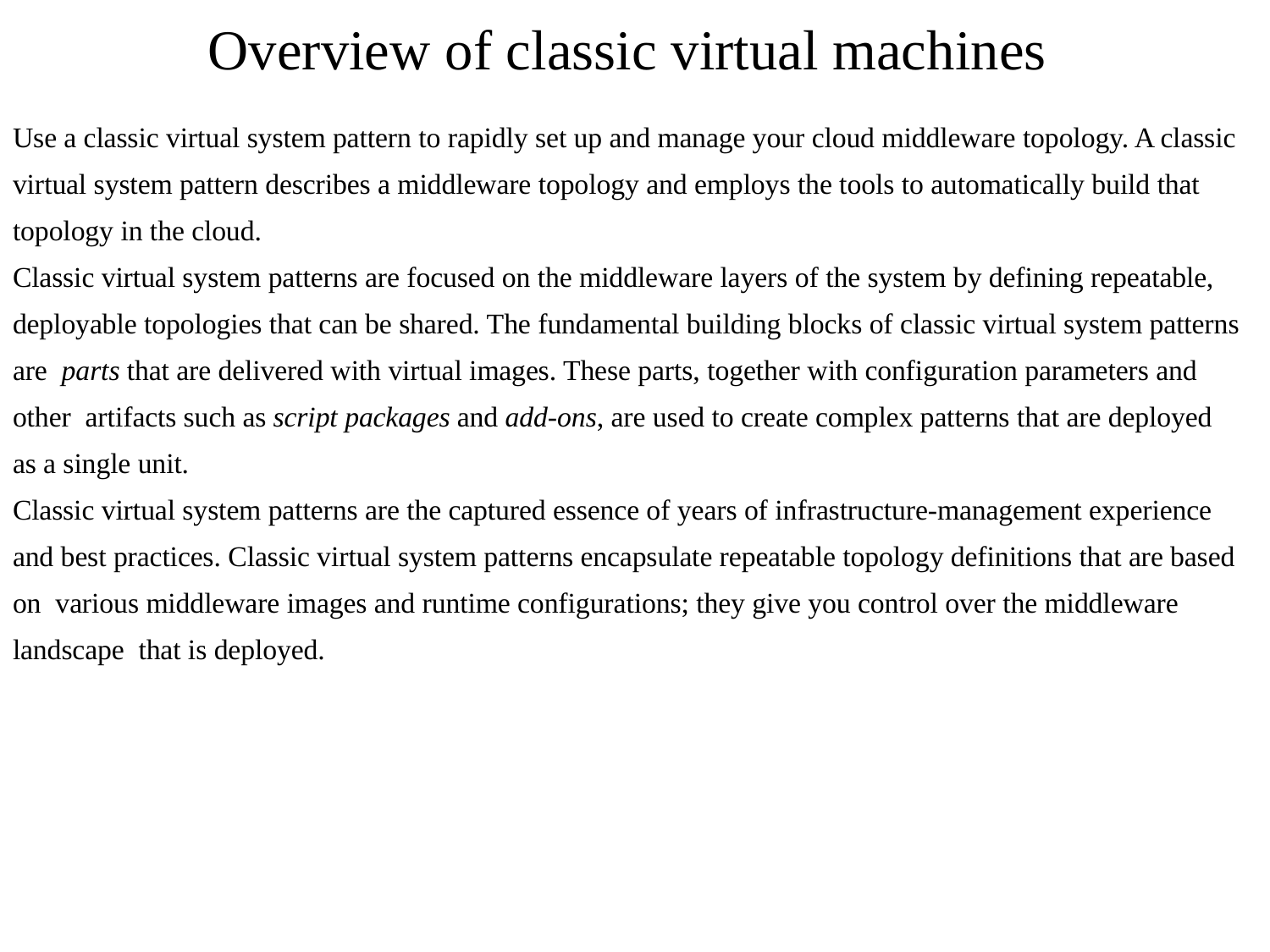

# Overview of classic virtual machines
Use a classic virtual system pattern to rapidly set up and manage your cloud middleware topology. A classic
virtual system pattern describes a middleware topology and employs the tools to automatically build that
topology in the cloud.
Classic virtual system patterns are focused on the middleware layers of the system by defining repeatable,
deployable topologies that can be shared. The fundamental building blocks of classic virtual system patterns
are  parts that are delivered with virtual images. These parts, together with configuration parameters and
other  artifacts such as script packages and add-ons, are used to create complex patterns that are deployed
as a single unit.
Classic virtual system patterns are the captured essence of years of infrastructure-management experience
and best practices. Classic virtual system patterns encapsulate repeatable topology definitions that are based
on  various middleware images and runtime configurations; they give you control over the middleware
landscape  that is deployed.